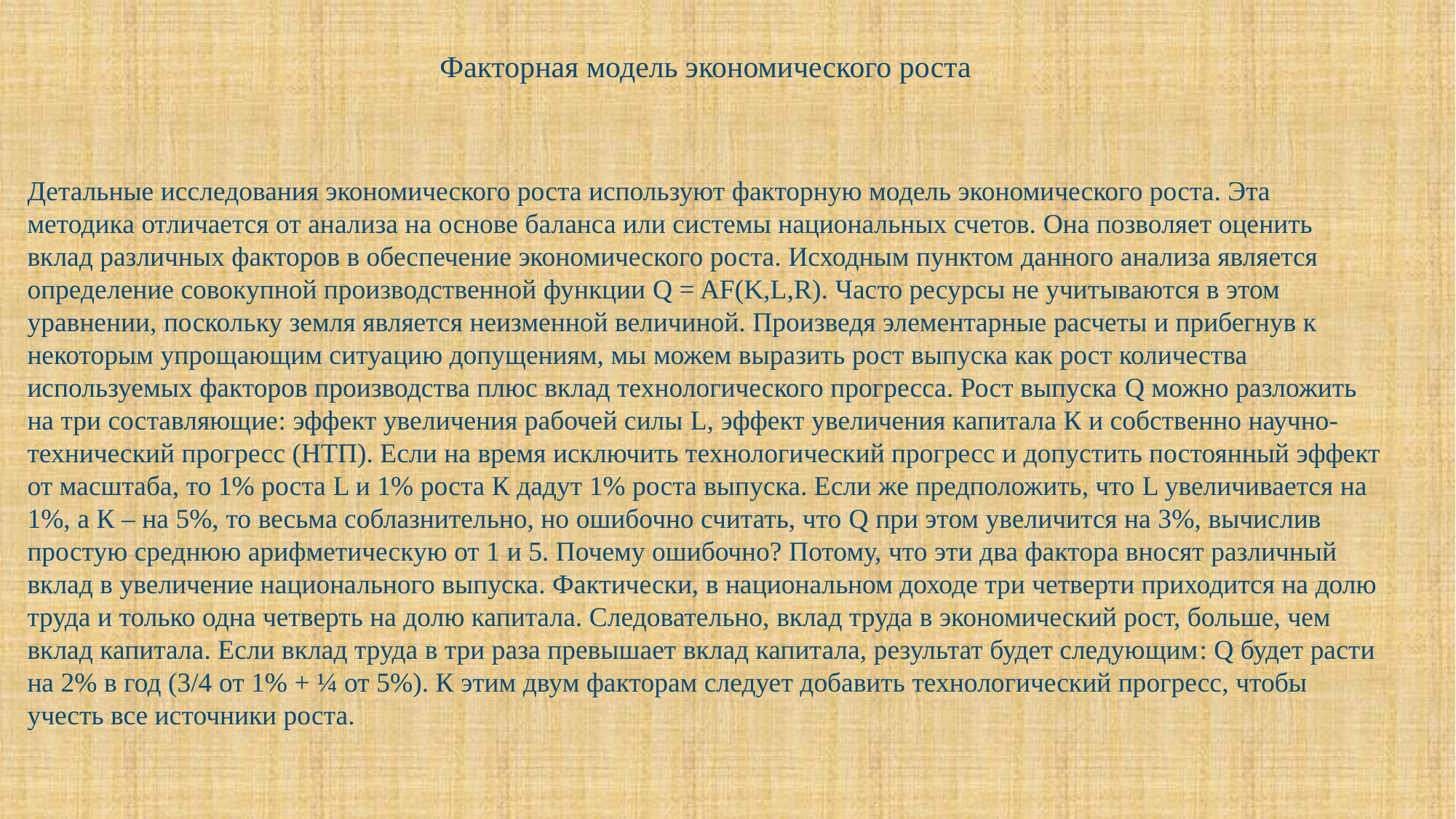

Факторная модель экономического роста
Детальные исследования экономического роста используют факторную модель экономического роста. Эта методика отличается от анализа на основе баланса или системы национальных счетов. Она позволяет оценить вклад различных факторов в обеспечение экономического роста. Исходным пунктом данного анализа является определение совокупной производственной функции Q = AF(K,L,R). Часто ресурсы не учитываются в этом уравнении, поскольку земля является неизменной величиной. Произведя элементарные расчеты и прибегнув к некоторым упрощающим ситуацию допущениям, мы можем выразить рост выпуска как рост количества используемых факторов производства плюс вклад технологического прогресса. Рост выпуска Q можно разложить на три составляющие: эффект увеличения рабочей силы L, эффект увеличения капитала К и собственно научно-технический прогресс (НТП). Если на время исключить технологический прогресс и допустить постоянный эффект от масштаба, то 1% роста L и 1% роста К дадут 1% роста выпуска. Если же предположить, что L увеличивается на 1%, а К – на 5%, то весьма соблазнительно, но ошибочно считать, что Q при этом увеличится на 3%, вычислив простую среднюю арифметическую от 1 и 5. Почему ошибочно? Потому, что эти два фактора вносят различный вклад в увеличение национального выпуска. Фактически, в национальном доходе три четверти приходится на долю труда и только одна четверть на долю капитала. Следовательно, вклад труда в экономический рост, больше, чем вклад капитала. Если вклад труда в три раза превышает вклад капитала, результат будет следующим: Q будет расти на 2% в год (3/4 от 1% + ¼ от 5%). К этим двум факторам следует добавить технологический прогресс, чтобы учесть все источники роста.